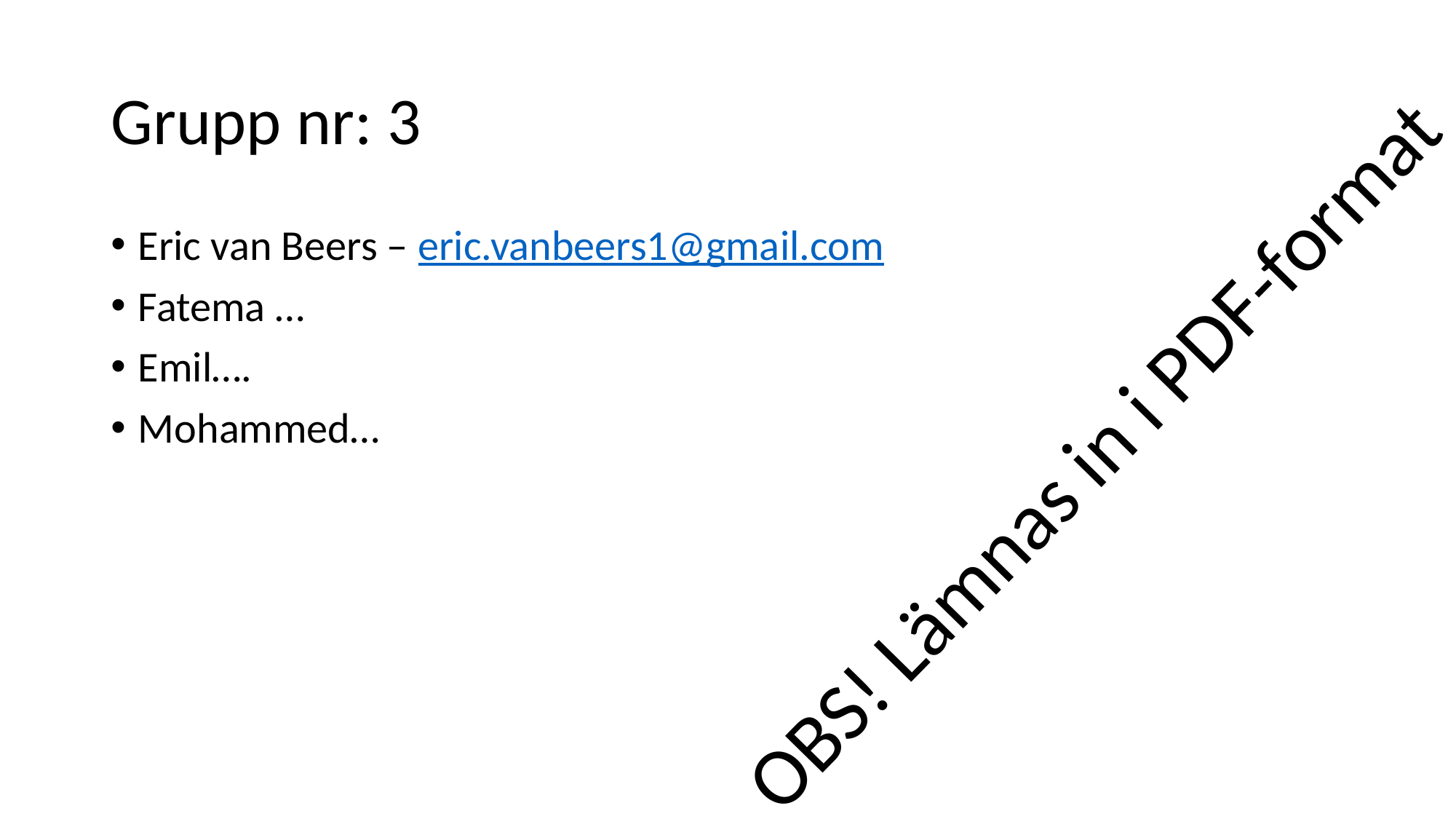

# Grupp nr: 3
Eric van Beers – eric.vanbeers1@gmail.com
Fatema …
Emil….
Mohammed…
OBS! Lämnas in i PDF-format